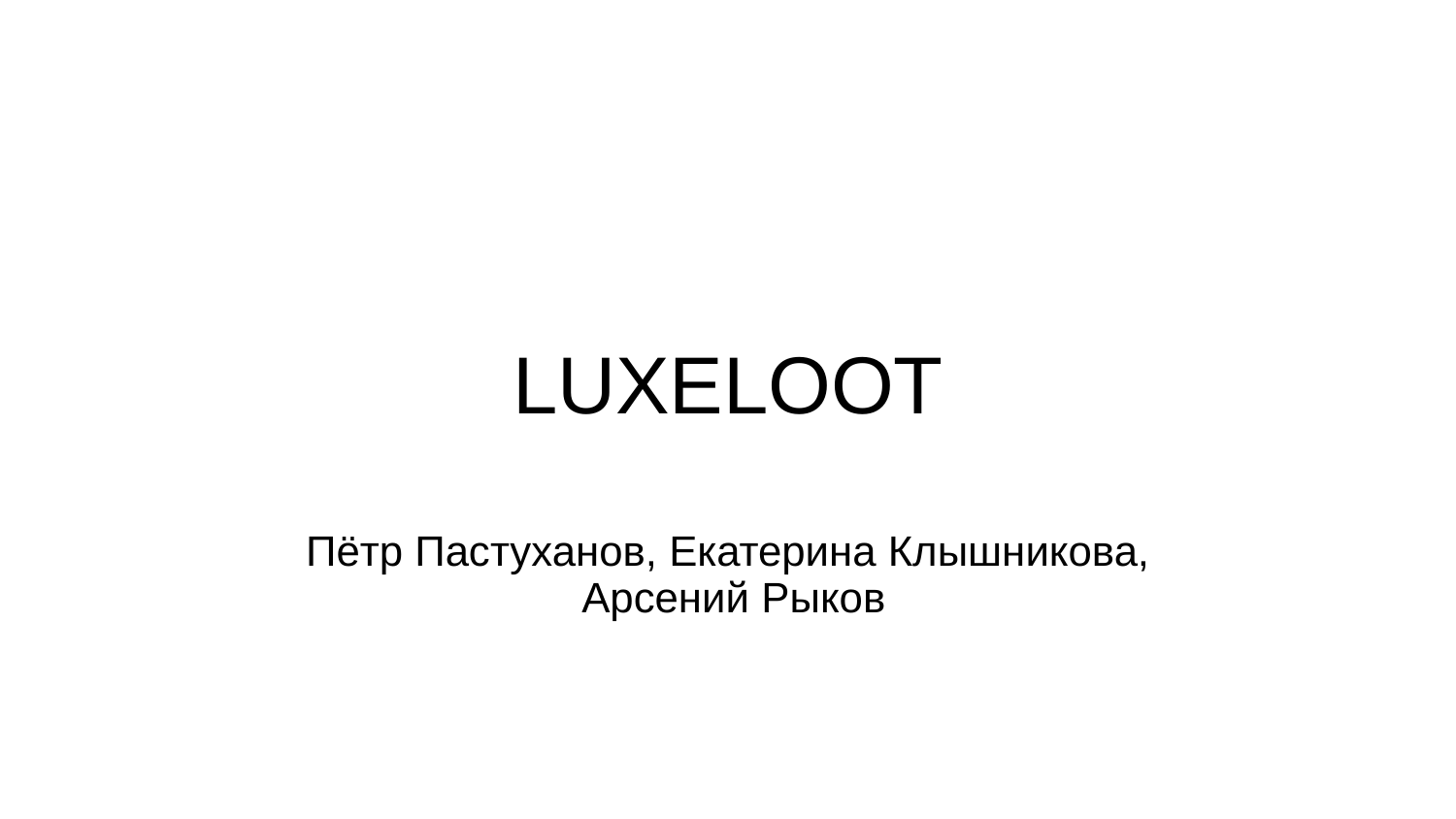

# LUXELOOT
Пётр Пастуханов, Екатерина Клышникова,
 Арсений Рыков